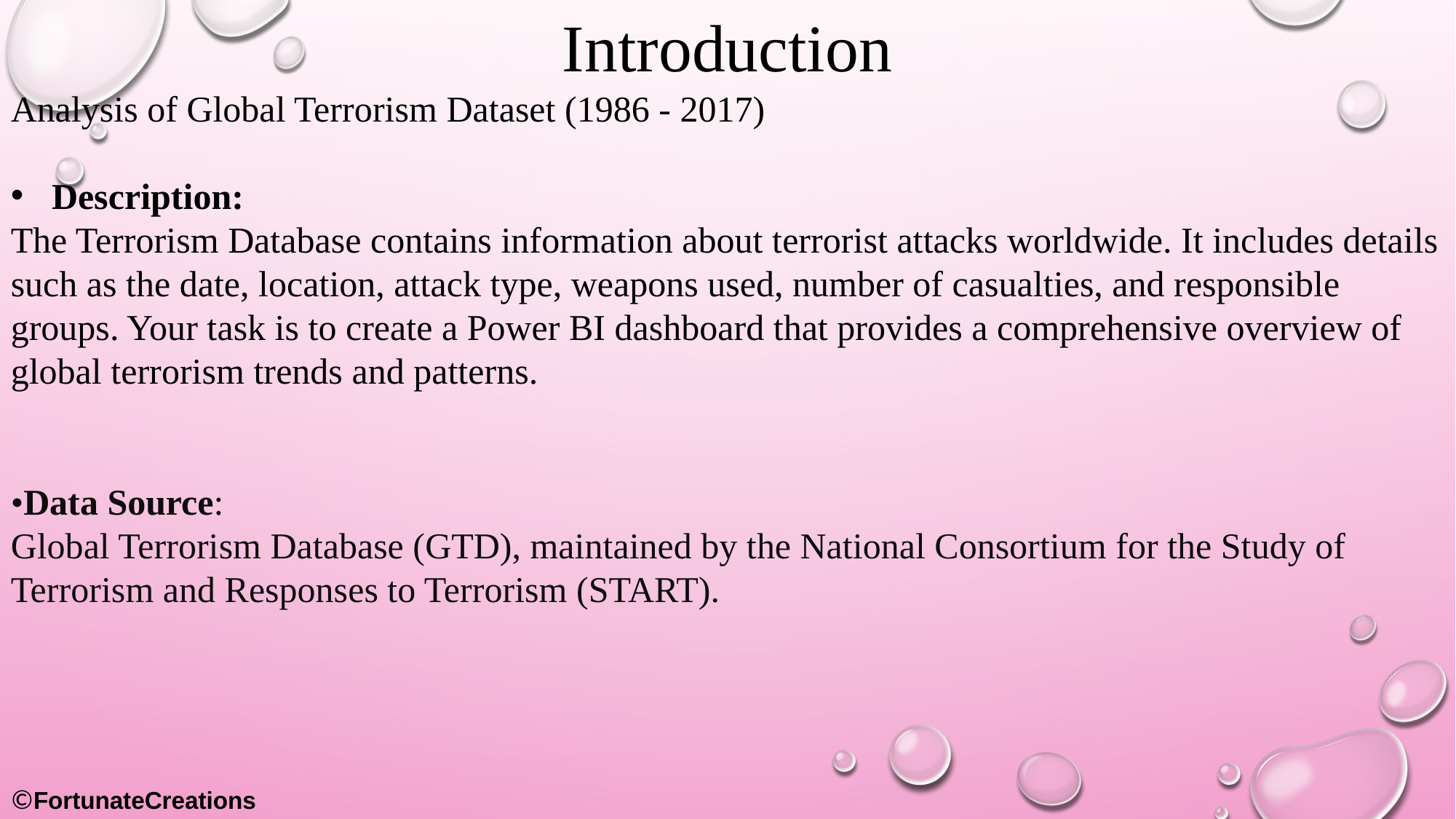

Introduction
Analysis of Global Terrorism Dataset (1986 - 2017)

Description:
The Terrorism Database contains information about terrorist attacks worldwide. It includes details such as the date, location, attack type, weapons used, number of casualties, and responsible groups. Your task is to create a Power BI dashboard that provides a comprehensive overview of global terrorism trends and patterns.

•Data Source:
Global Terrorism Database (GTD), maintained by the National Consortium for the Study of Terrorism and Responses to Terrorism (START).

©FortunateCreations